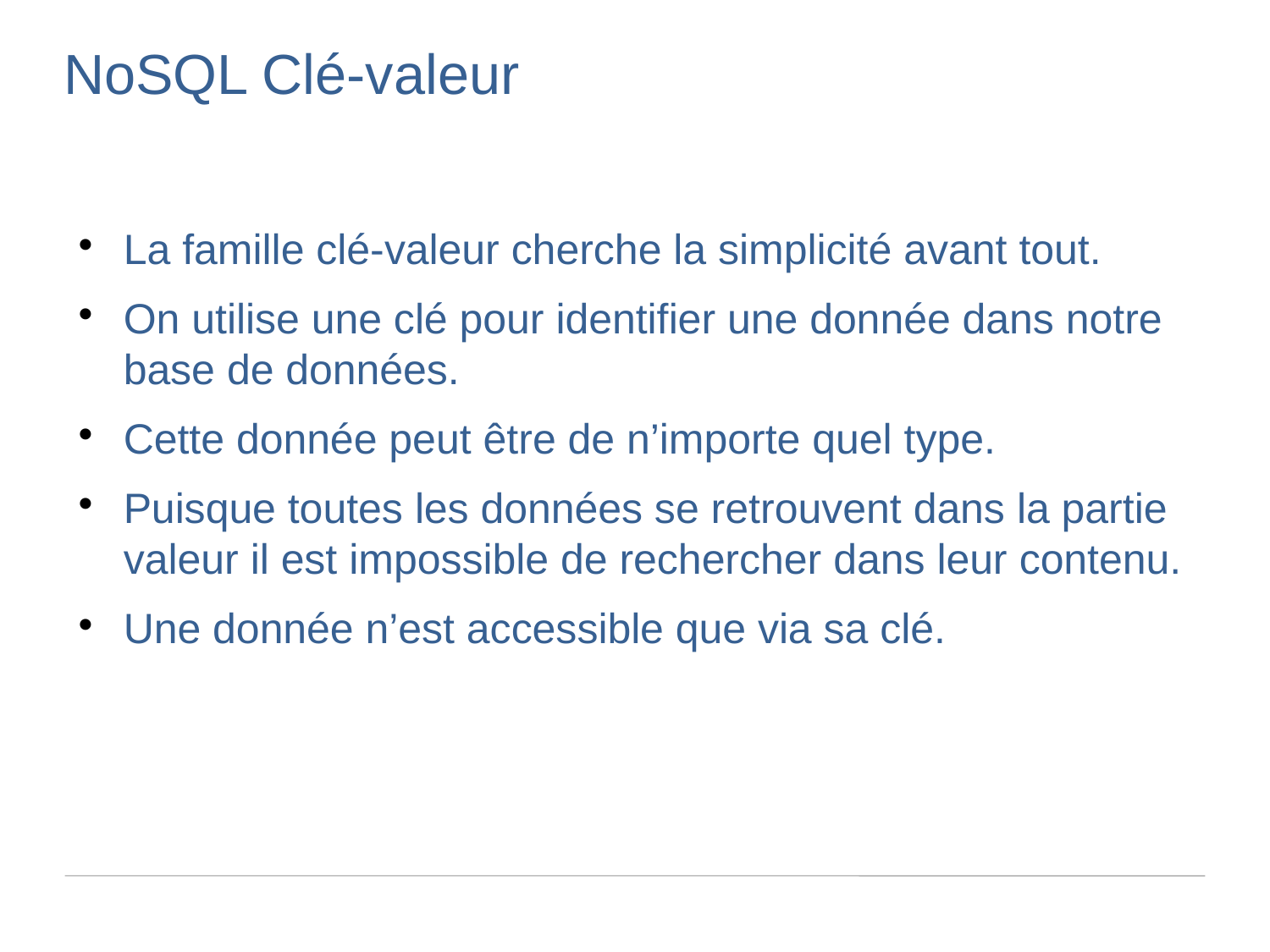

NoSQL Clé-valeur
La famille clé-valeur cherche la simplicité avant tout.
On utilise une clé pour identifier une donnée dans notre base de données.
Cette donnée peut être de n’importe quel type.
Puisque toutes les données se retrouvent dans la partie valeur il est impossible de rechercher dans leur contenu.
Une donnée n’est accessible que via sa clé.